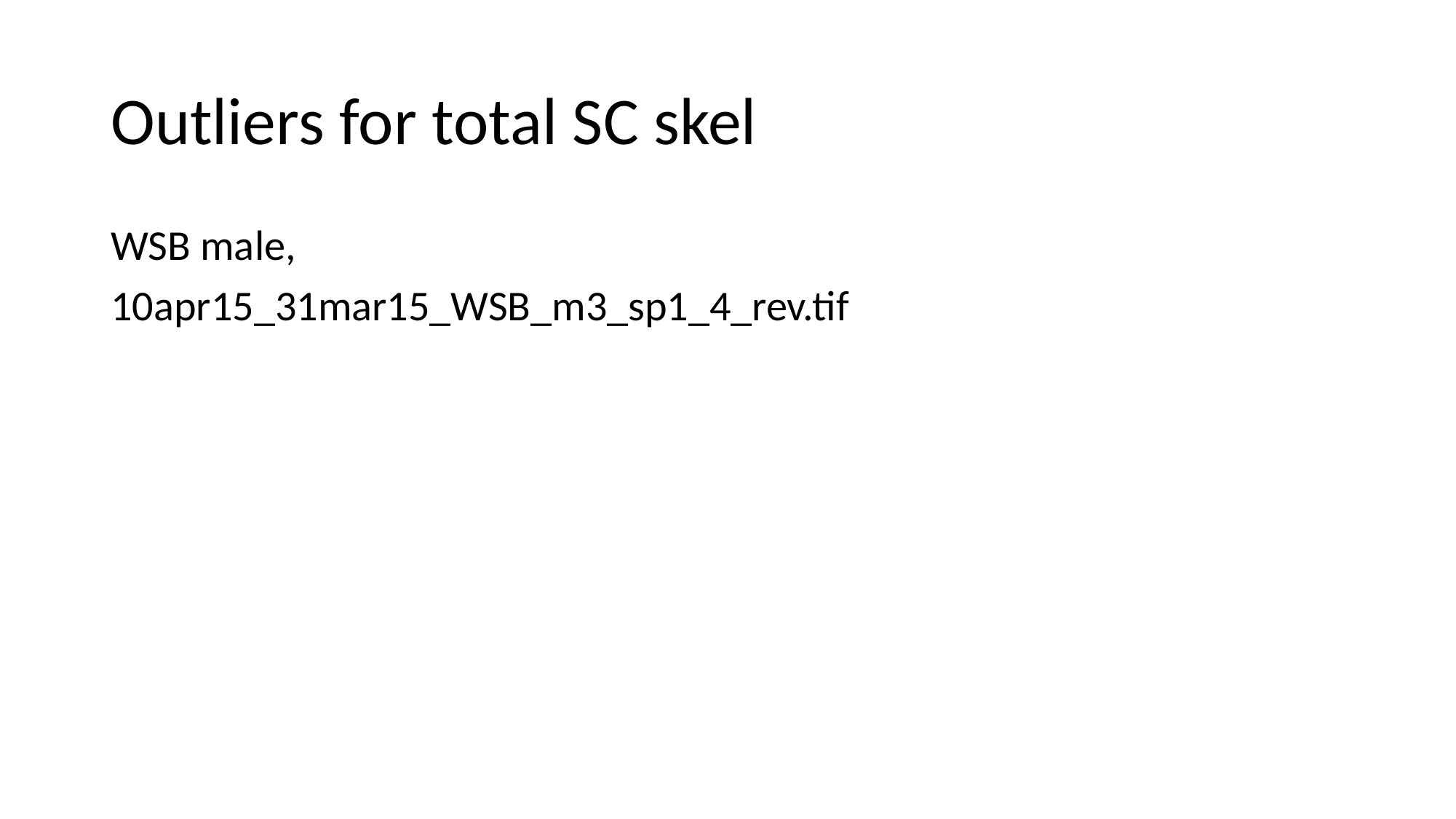

# Outliers for total SC skel
WSB male,
10apr15_31mar15_WSB_m3_sp1_4_rev.tif